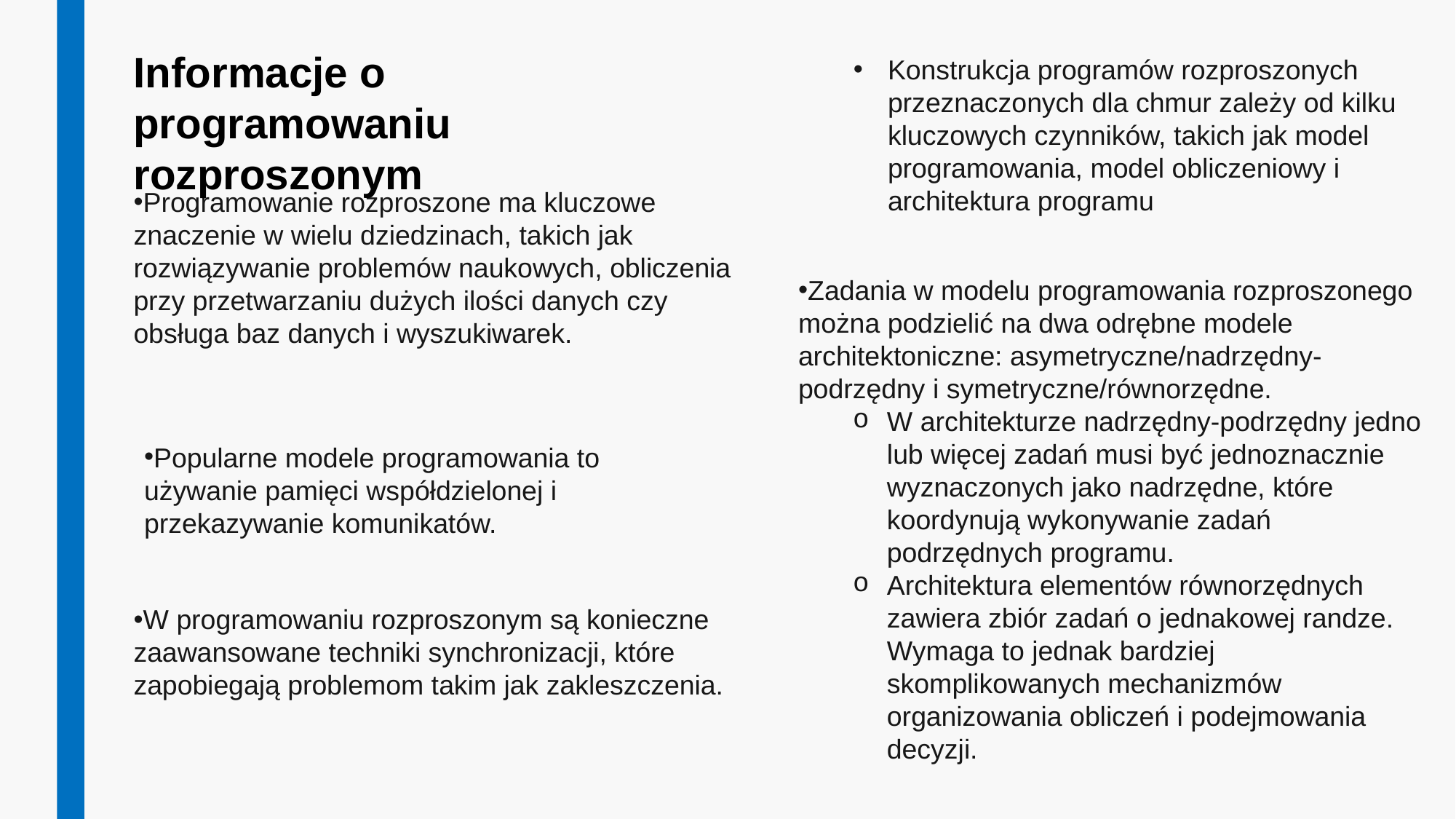

Informacje o  programowaniu rozproszonym
Konstrukcja programów rozproszonych przeznaczonych dla chmur zależy od kilku kluczowych czynników, takich jak model programowania, model obliczeniowy i architektura programu
Programowanie rozproszone ma kluczowe znaczenie w wielu dziedzinach, takich jak rozwiązywanie problemów naukowych, obliczenia przy przetwarzaniu dużych ilości danych czy obsługa baz danych i wyszukiwarek.
Zadania w modelu programowania rozproszonego można podzielić na dwa odrębne modele architektoniczne: asymetryczne/nadrzędny-podrzędny i symetryczne/równorzędne.
W architekturze nadrzędny-podrzędny jedno lub więcej zadań musi być jednoznacznie wyznaczonych jako nadrzędne, które koordynują wykonywanie zadań podrzędnych programu.
Architektura elementów równorzędnych zawiera zbiór zadań o jednakowej randze. Wymaga to jednak bardziej skomplikowanych mechanizmów organizowania obliczeń i podejmowania decyzji.
Popularne modele programowania to używanie pamięci współdzielonej i przekazywanie komunikatów.
W programowaniu rozproszonym są konieczne zaawansowane techniki synchronizacji, które zapobiegają problemom takim jak zakleszczenia.